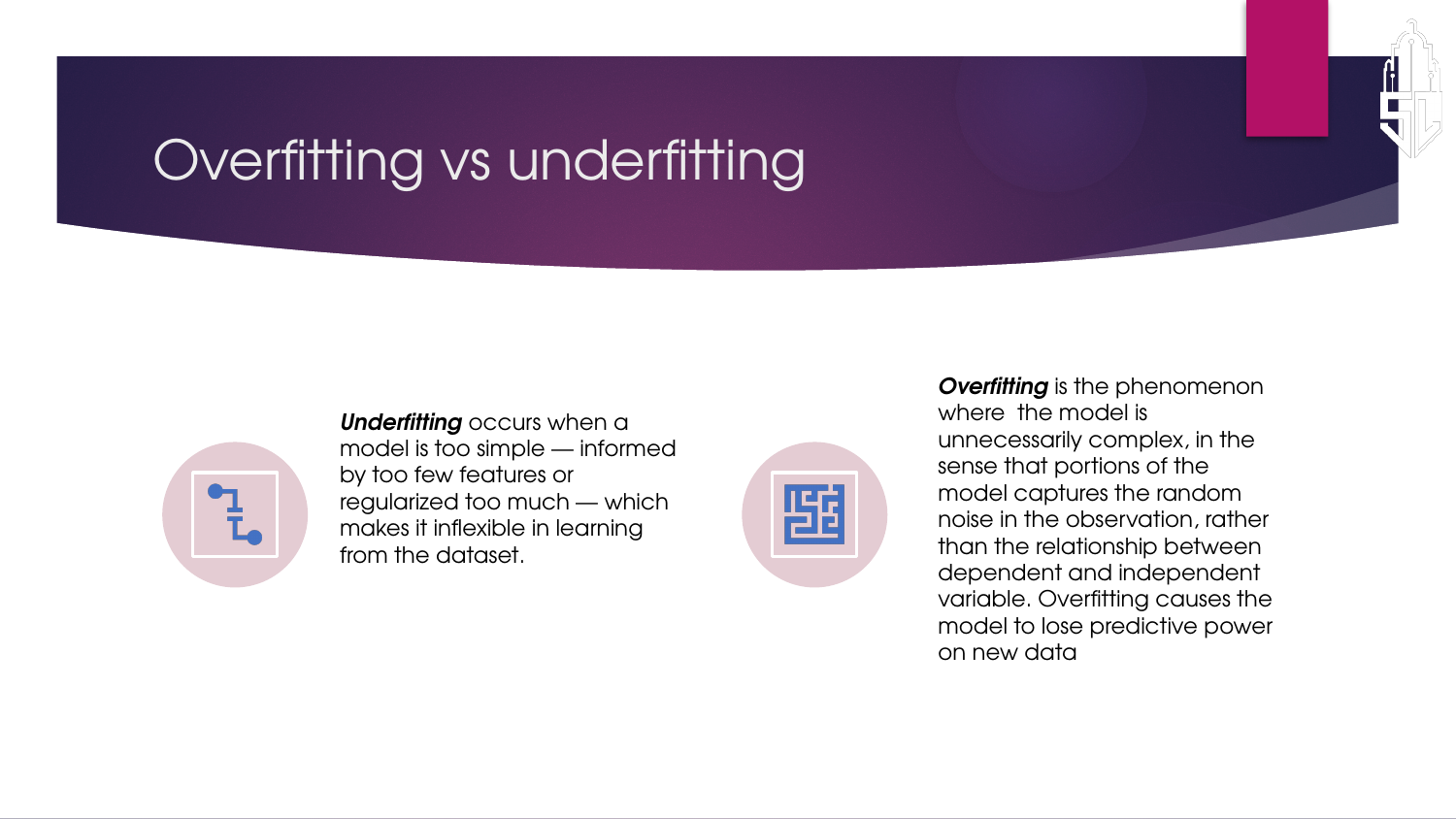

# Overfitting vs underfitting
Overfitting is the phenomenon where  the model is unnecessarily complex, in the sense that portions of the model captures the random noise in the observation, rather than the relationship between dependent and independent variable. Overfitting causes the model to lose predictive power on new data
Underfitting occurs when a model is too simple — informed by too few features or regularized too much — which makes it inflexible in learning from the dataset.